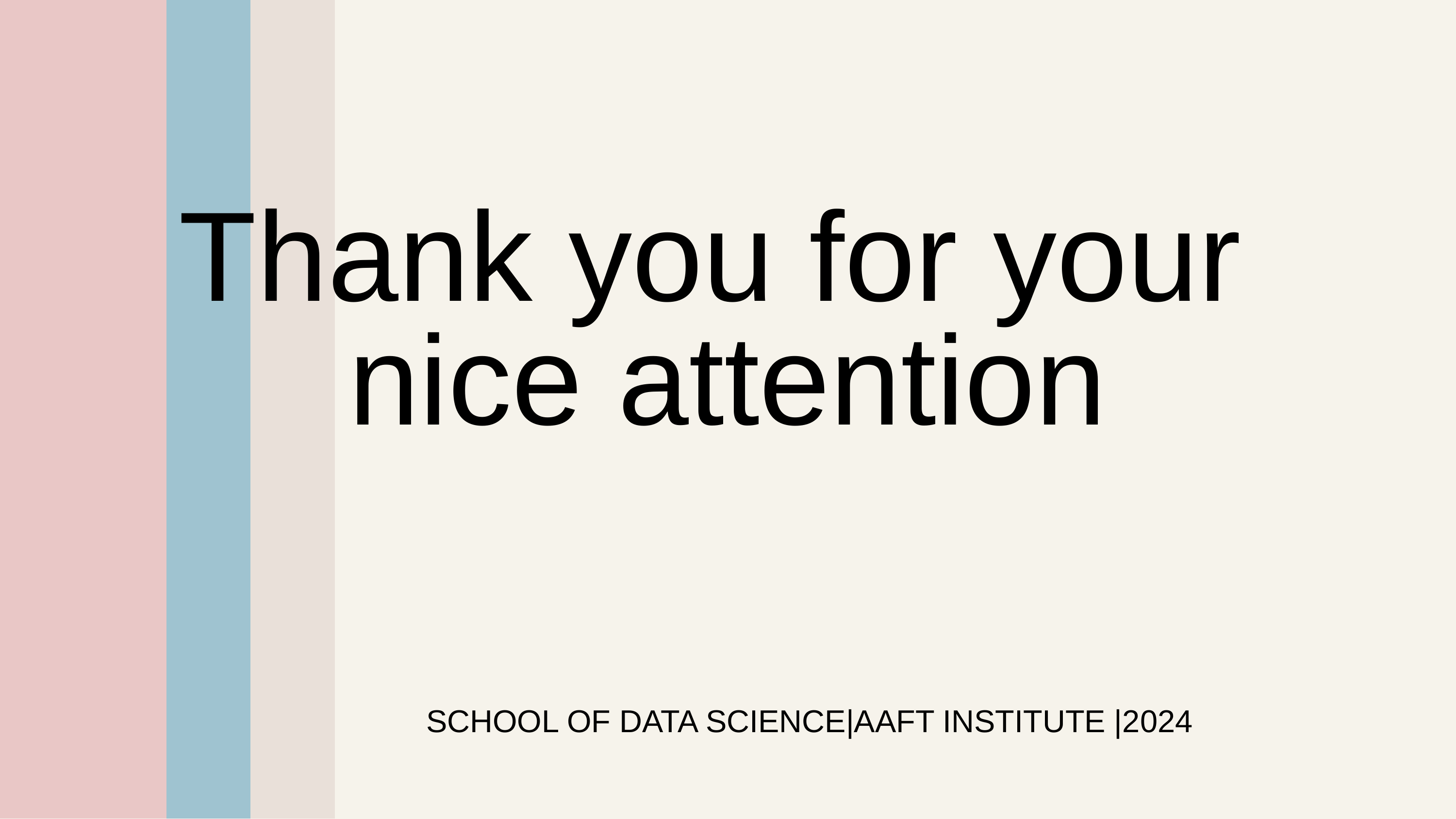

Thank you for your  nice attention
SCHOOL OF DATA SCIENCE|AAFT INSTITUTE |2024